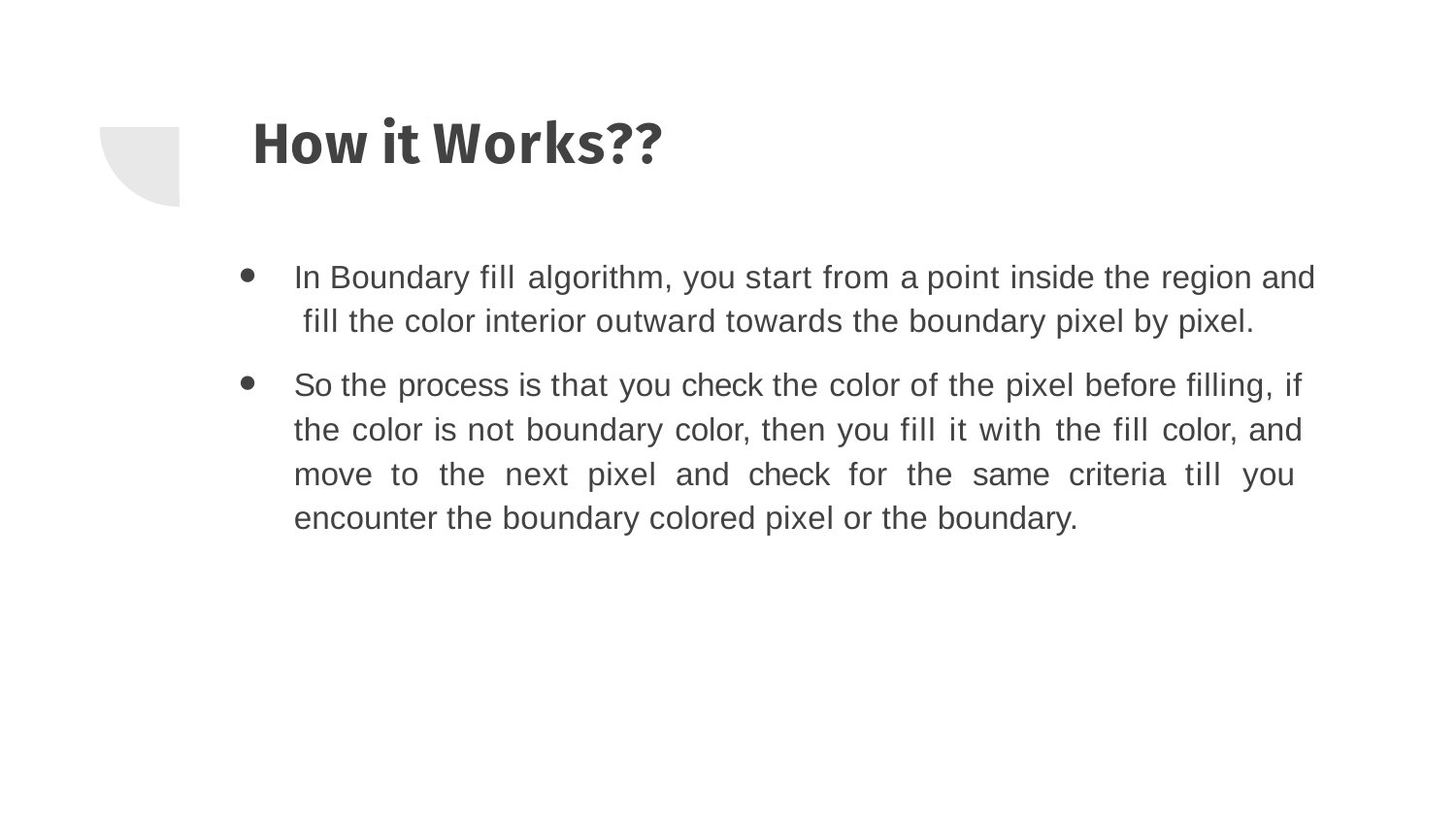

# How it Works??
In Boundary fill algorithm, you start from a point inside the region and  fill the color interior outward towards the boundary pixel by pixel.
So the process is that you check the color of the pixel before filling, if  the color is not boundary color, then you fill it with the fill color, and  move to the next pixel and check for the same criteria till you  encounter the boundary colored pixel or the boundary.